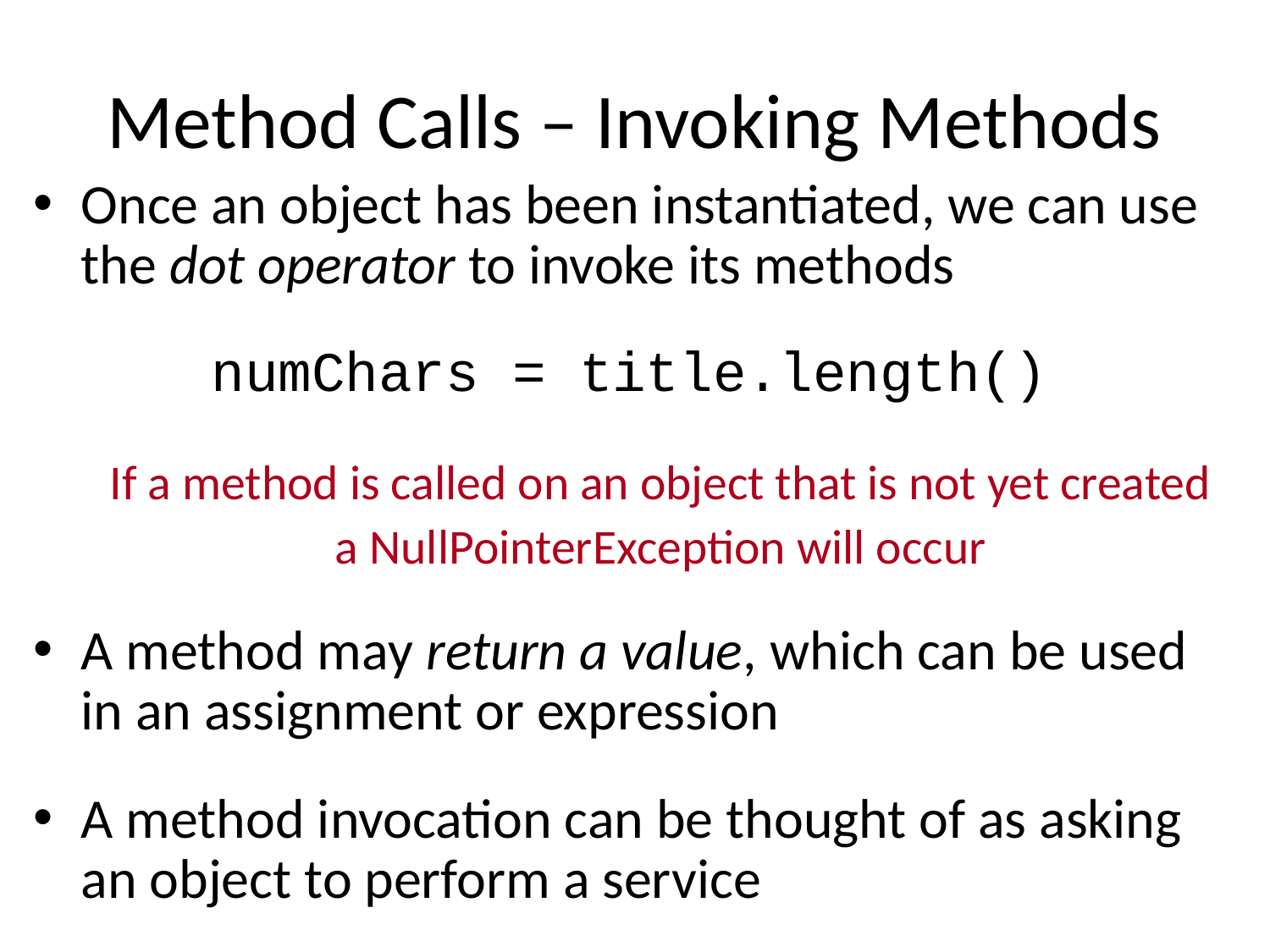

# Method Calls – Invoking Methods
Once an object has been instantiated, we can use the dot operator to invoke its methods
numChars = title.length()
If a method is called on an object that is not yet created a NullPointerException will occur
A method may return a value, which can be used in an assignment or expression
A method invocation can be thought of as asking an object to perform a service